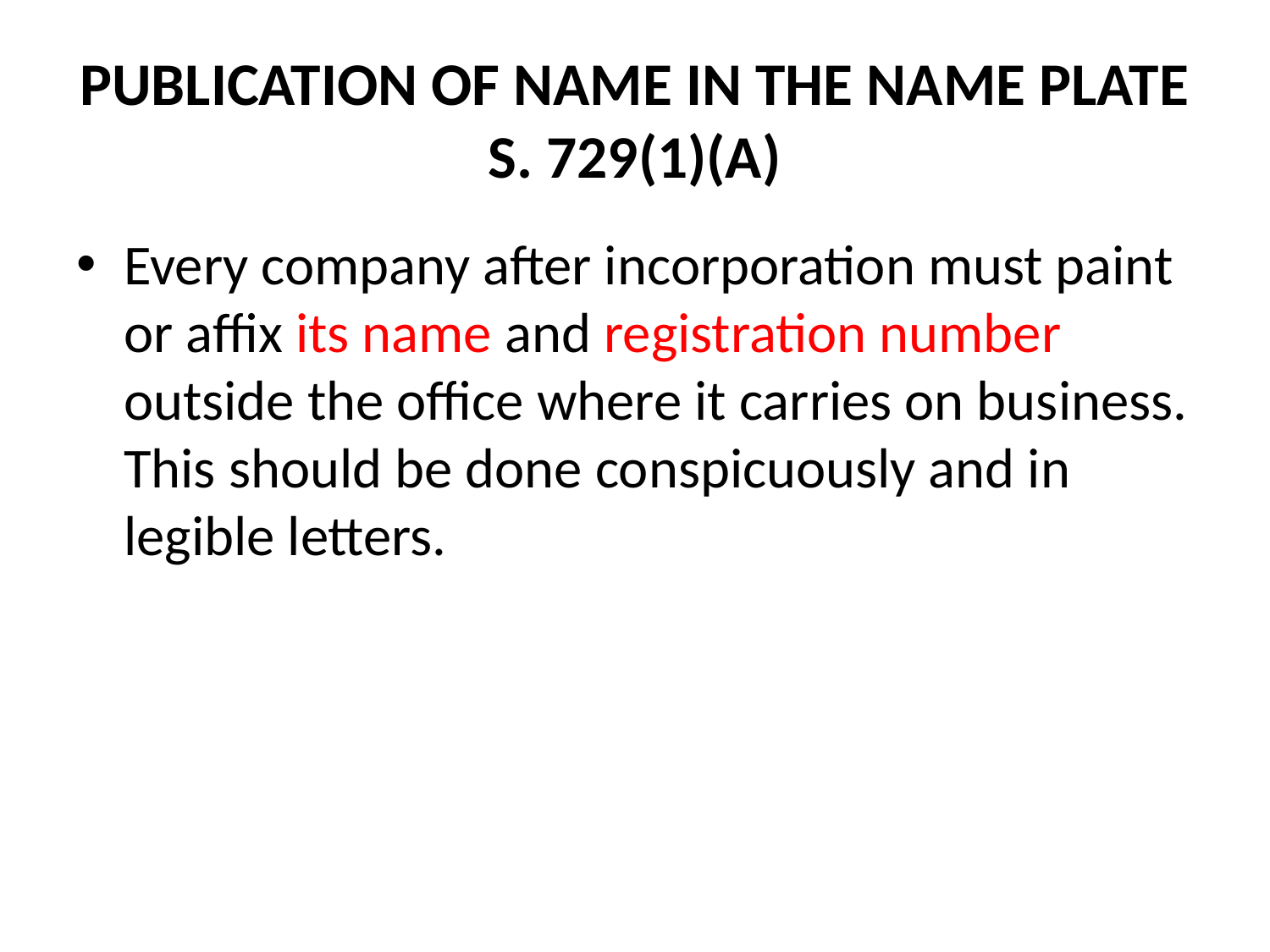

# PUBLICATION OF NAME IN THE NAME PLATE S. 729(1)(A)
Every company after incorporation must paint or affix its name and registration number outside the office where it carries on business. This should be done conspicuously and in legible letters.